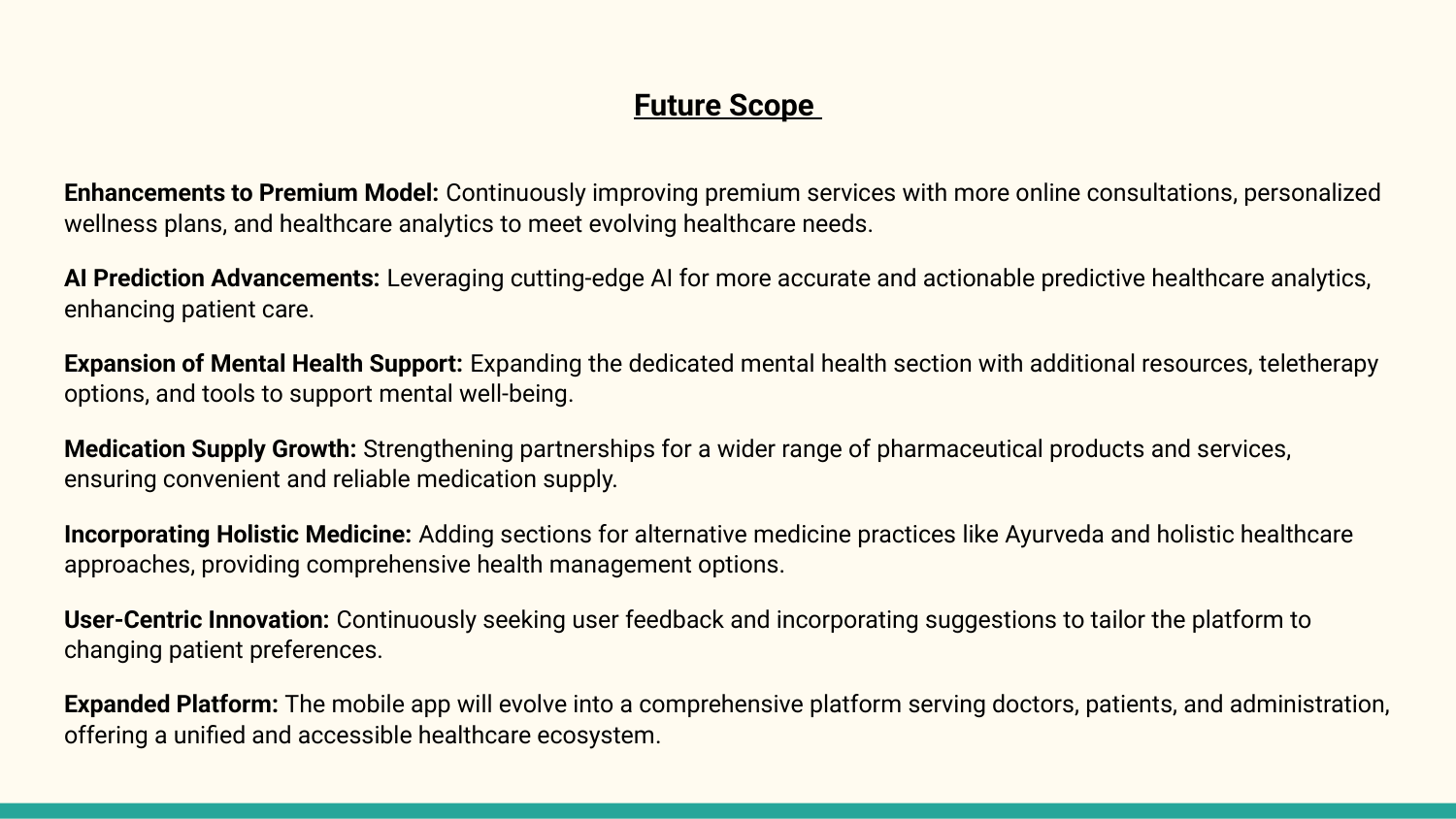

# Future Scope
Enhancements to Premium Model: Continuously improving premium services with more online consultations, personalized wellness plans, and healthcare analytics to meet evolving healthcare needs.
AI Prediction Advancements: Leveraging cutting-edge AI for more accurate and actionable predictive healthcare analytics, enhancing patient care.
Expansion of Mental Health Support: Expanding the dedicated mental health section with additional resources, teletherapy options, and tools to support mental well-being.
Medication Supply Growth: Strengthening partnerships for a wider range of pharmaceutical products and services, ensuring convenient and reliable medication supply.
Incorporating Holistic Medicine: Adding sections for alternative medicine practices like Ayurveda and holistic healthcare approaches, providing comprehensive health management options.
User-Centric Innovation: Continuously seeking user feedback and incorporating suggestions to tailor the platform to changing patient preferences.
Expanded Platform: The mobile app will evolve into a comprehensive platform serving doctors, patients, and administration, offering a unified and accessible healthcare ecosystem.